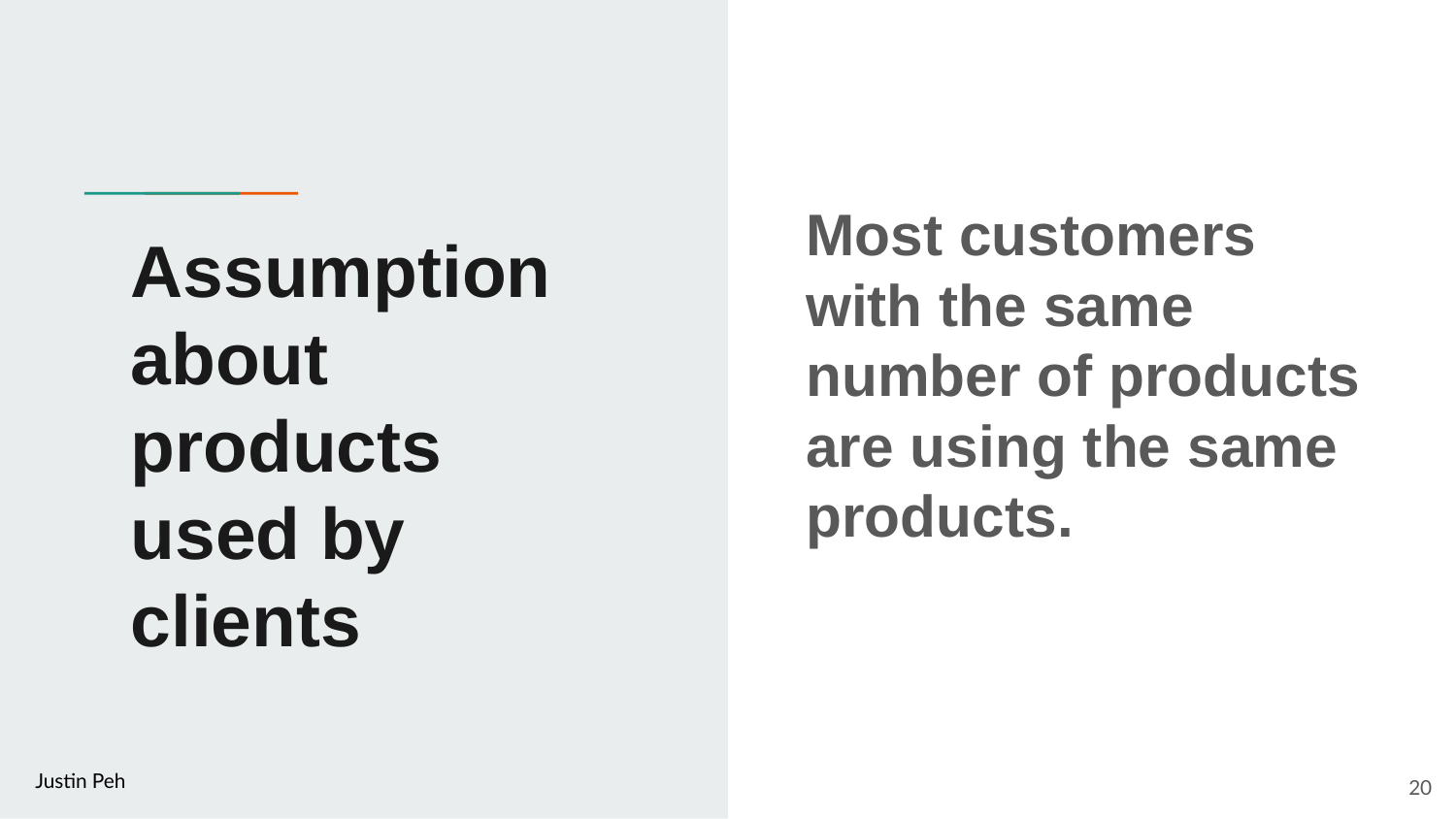

Most customers with the same number of products are using the same products.

# Assumption about products used by clients
Justin Peh
20